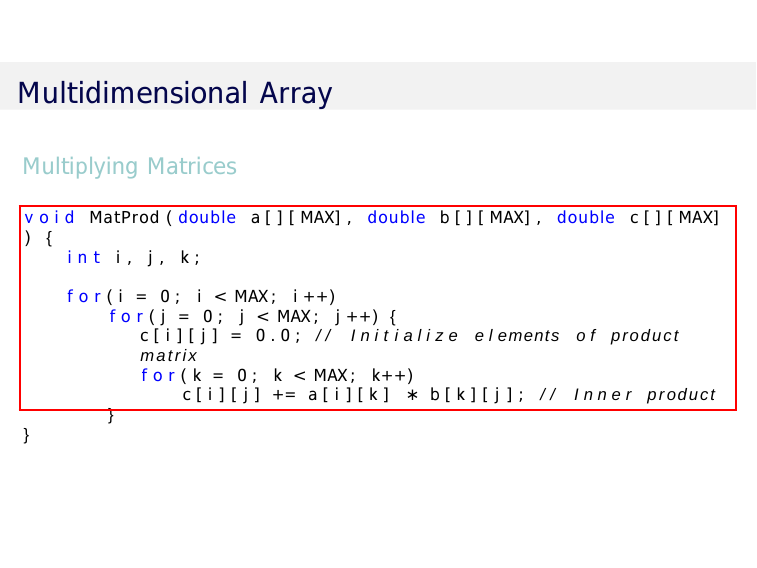

Multidimensional Array
Multiplying Matrices

v o i d MatProd ( double  a [ ] [ MAX] , double  b [ ] [ MAX] , double  c [ ] [ MAX] )  {
i n t   i ,   j ,   k ;

f o r ( i  =  0 ;   i  < MAX;   i ++)
f o r ( j  =  0 ;   j  < MAX;   j ++)  {
c [ i ] [ j ] = 0 . 0 ; // I n i t i a l i z e  e l ements  o f  product  matrix
f o r ( k  =  0 ;   k  < MAX;   k++)
c [ i ] [ j ]  +=  a [ i ] [ k ]   ∗  b [ k ] [ j ] ;   //   I n n e r   product
}
}